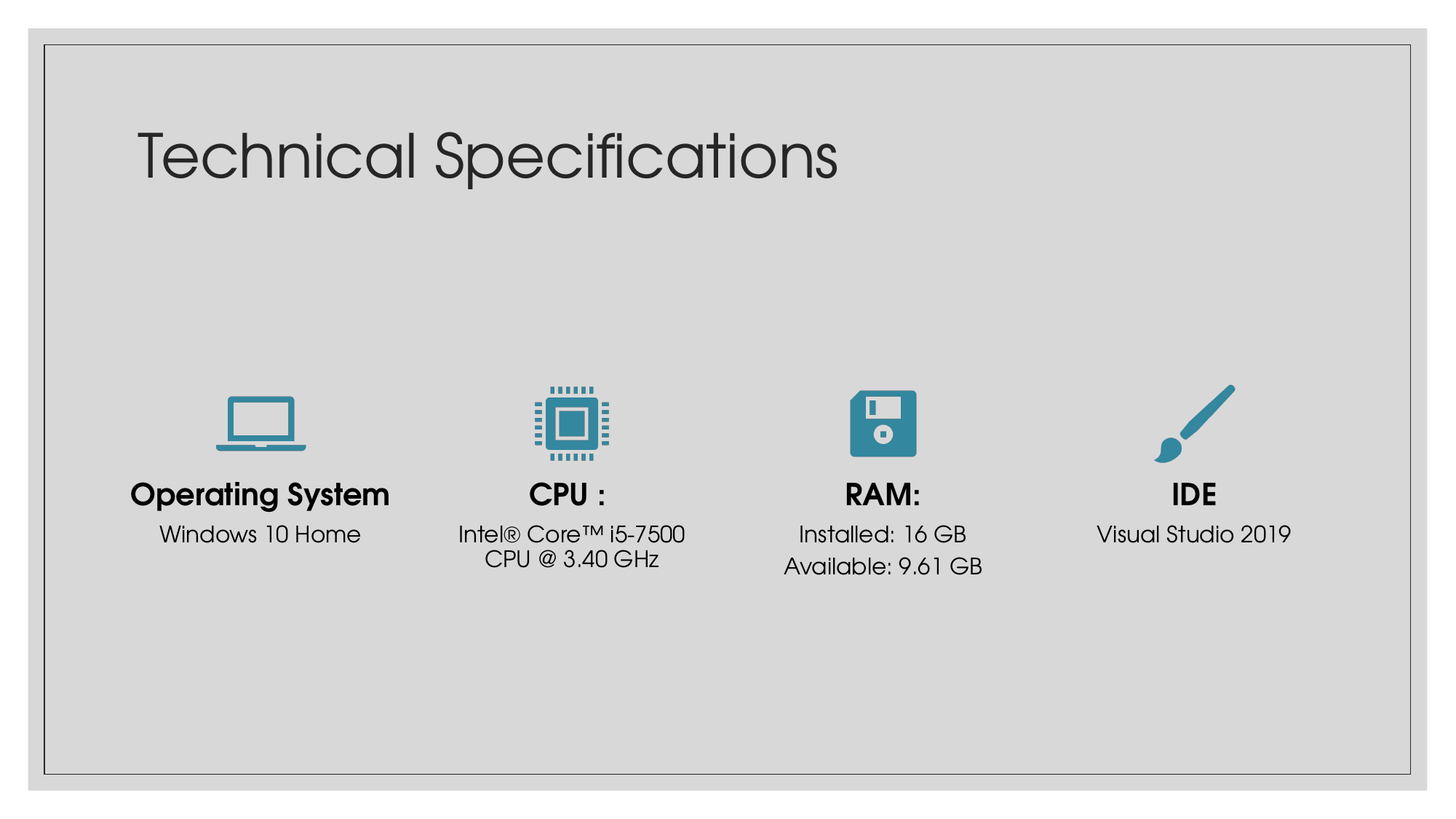

# Technical Specifications
Operating System
Windows 10 Home
CPU :
Intel® Core™ i5-7500 CPU @ 3.40 GHz
RAM:
Installed: 16 GB
Available: 9.61 GB
IDE
Visual Studio 2019